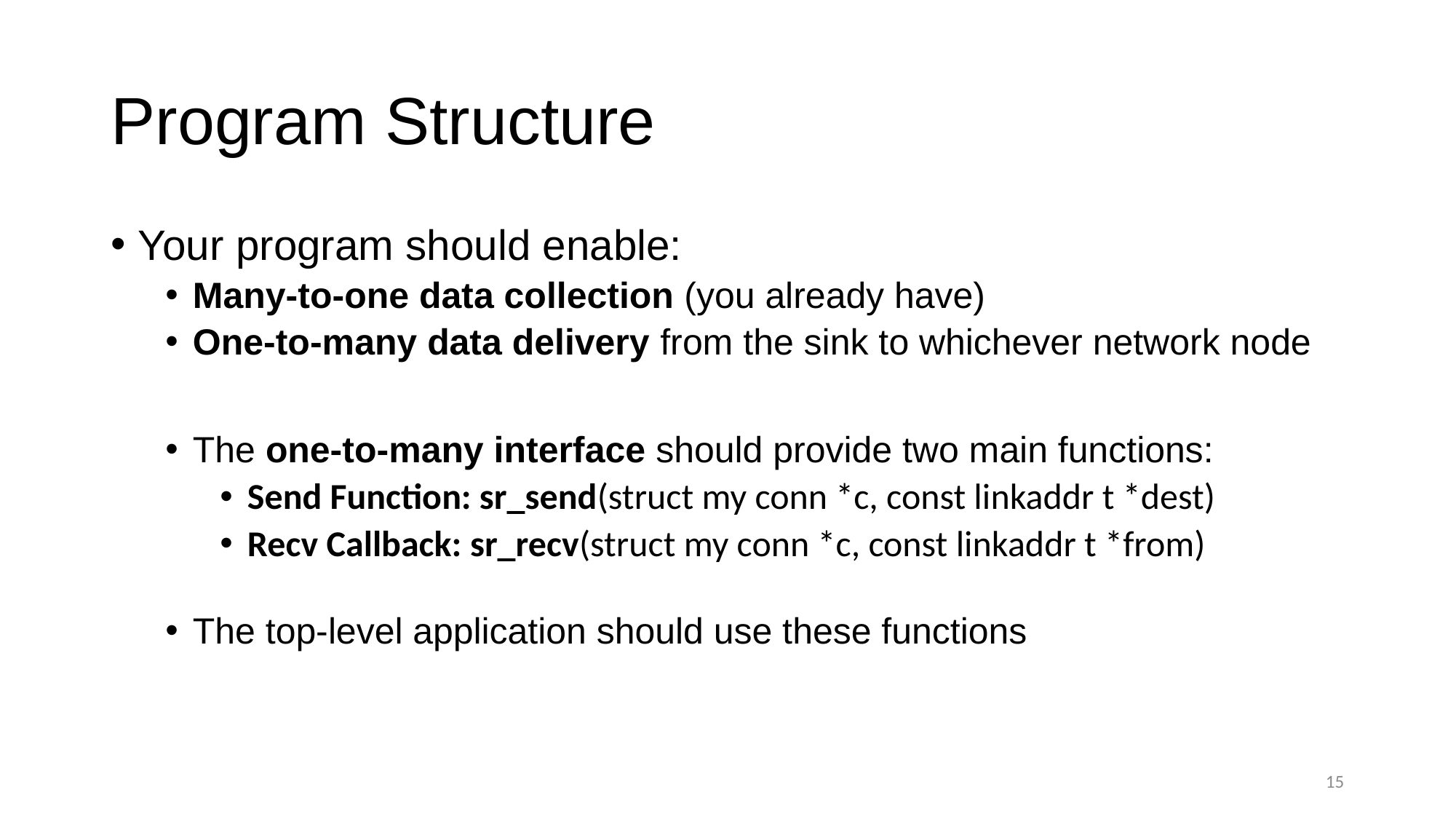

# Program Structure
Your program should enable:
Many-to-one data collection (you already have)
One-to-many data delivery from the sink to whichever network node

The one-to-many interface should provide two main functions:
Send Function: sr_send(struct my conn *c, const linkaddr t *dest)
Recv Callback: sr_recv(struct my conn *c, const linkaddr t *from)

The top-level application should use these functions

15